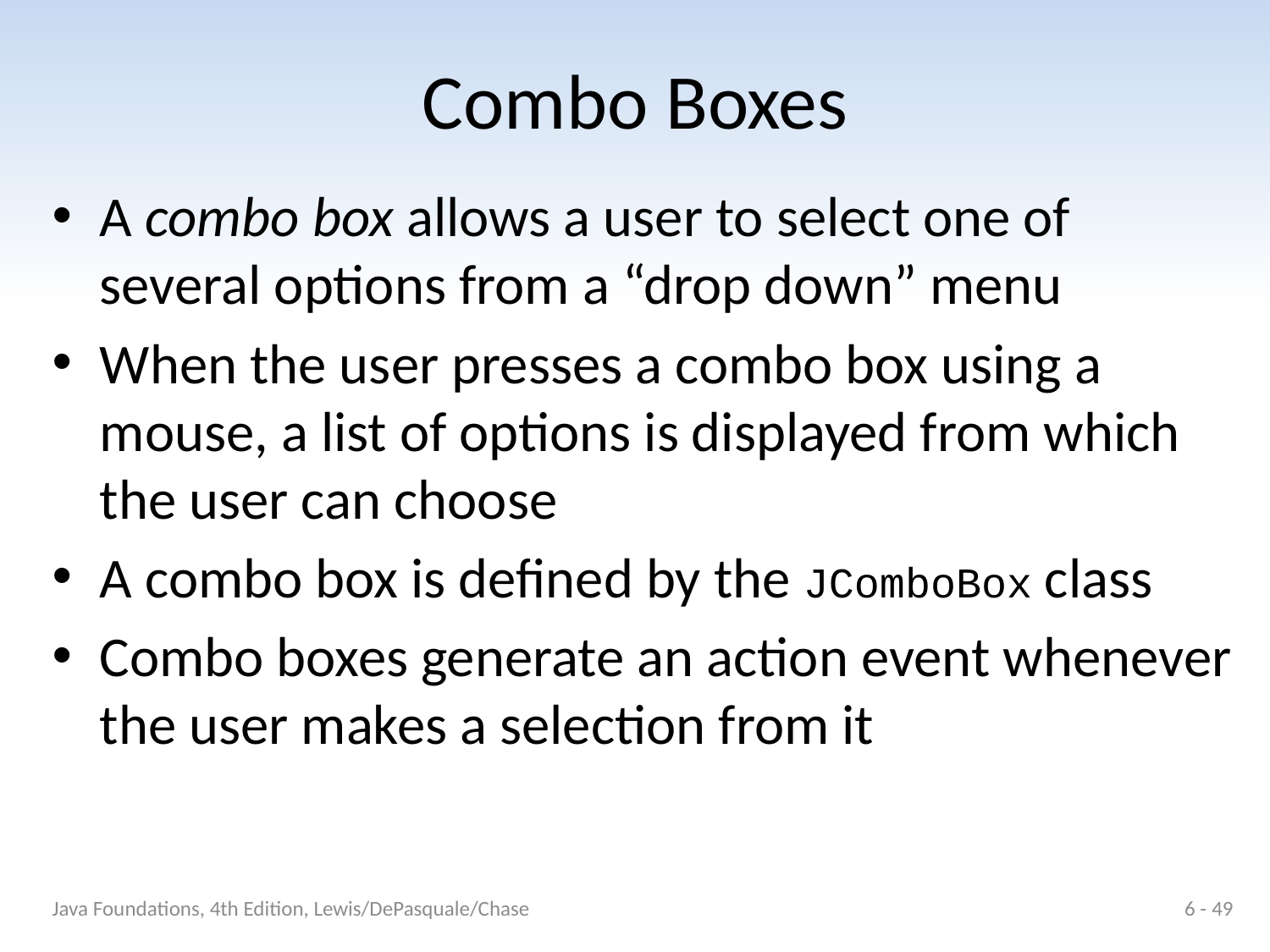

# Combo Boxes
A combo box allows a user to select one of several options from a “drop down” menu
When the user presses a combo box using a mouse, a list of options is displayed from which the user can choose
A combo box is defined by the JComboBox class
Combo boxes generate an action event whenever the user makes a selection from it
Java Foundations, 4th Edition, Lewis/DePasquale/Chase
6 - 49